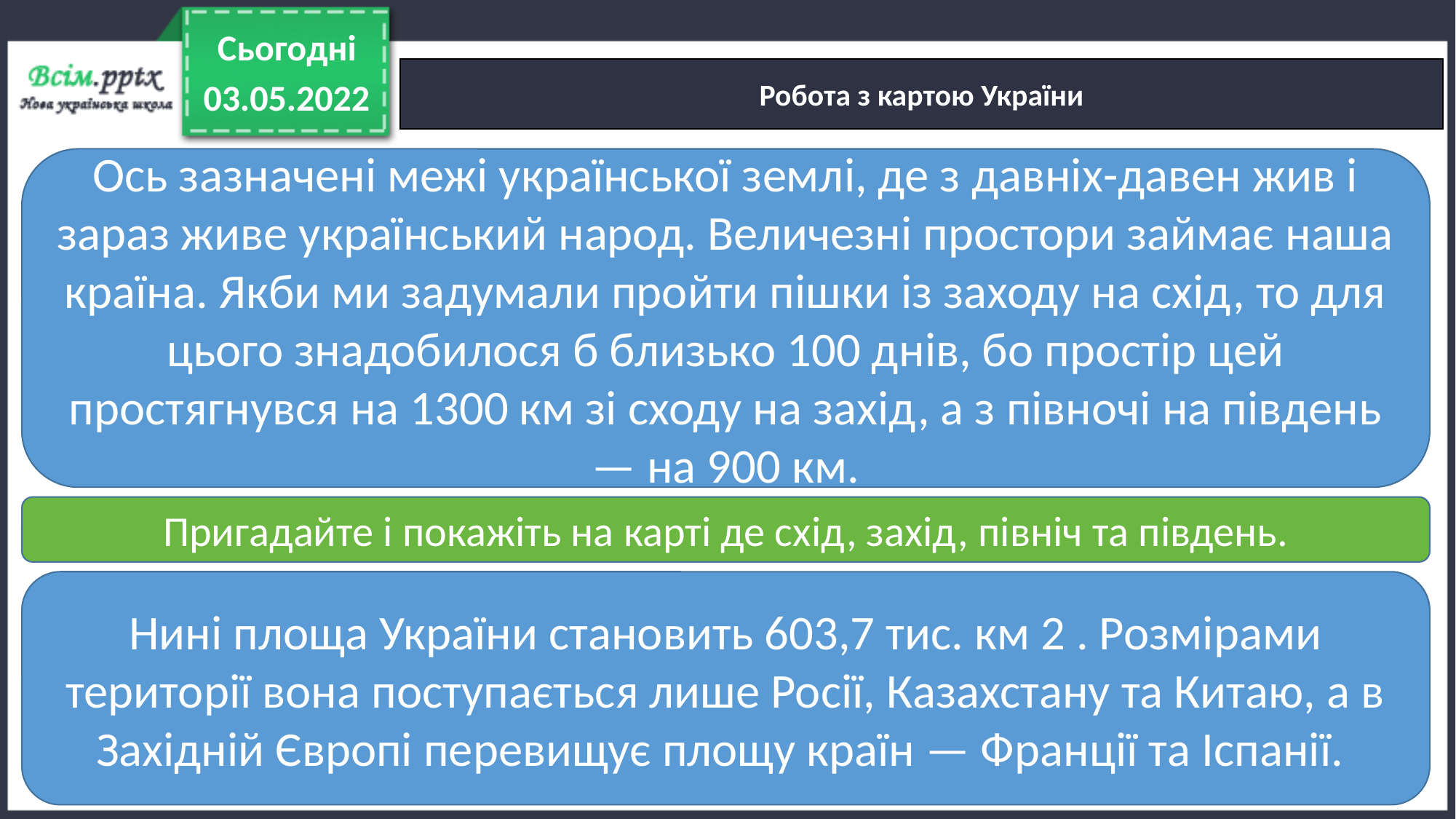

Сьогодні
Робота з картою України
03.05.2022
Ось зазначені межі української землі, де з давніх-давен жив і зараз живе український народ. Величезні простори займає наша країна. Якби ми задумали пройти пішки із заходу на схід, то для цього знадобилося б близько 100 днів, бо простір цей простягнувся на 1300 км зі сходу на захід, а з півночі на південь — на 900 км.
Пригадайте і покажіть на карті де схід, захід, північ та південь.
Нині площа України становить 603,7 тис. км 2 . Розмірами території вона поступається лише Росії, Казахстану та Китаю, а в Західній Європі перевищує площу країн — Франції та Іспанії.